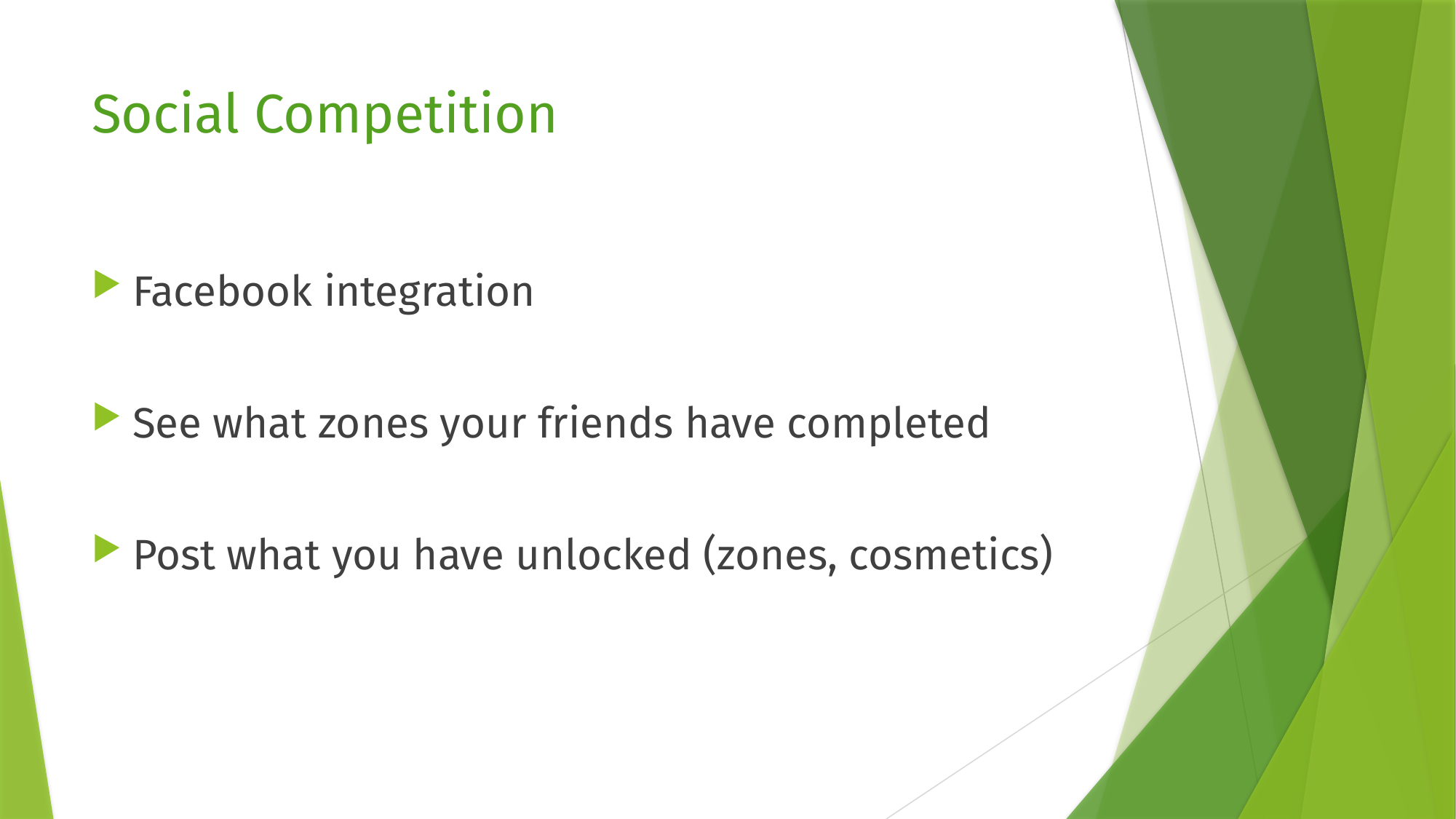

# Social Competition
Facebook integration

See what zones your friends have completed

Post what you have unlocked (zones, cosmetics)